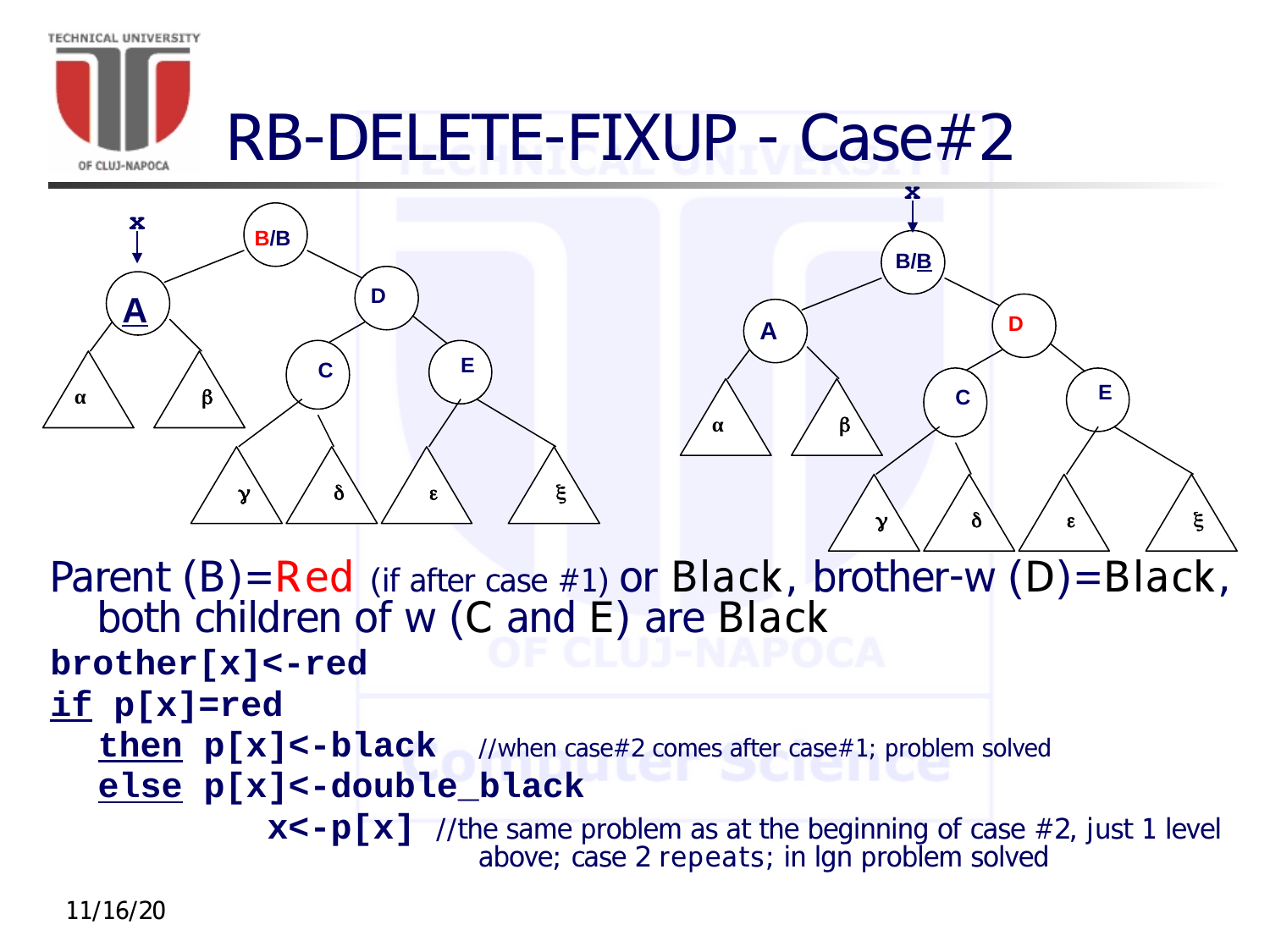

# RB-DELETE-FIXUP - Case#2

B/B

D

A

E
C

α
β

γ
δ
ε
ξ

   B/B

D

A

E
C

α
β

γ
δ
ε
ξ
x

Parent (B)=Red (if after case #1) or Black, brother-w (D)=Black, both children of w (C and E) are Black
brother[x]<-red
if p[x]=red
	then p[x]<-black	//when case#2 comes after case#1; problem solved
	else p[x]<-double_black
		  x<-p[x] //the same problem as at the beginning of case #2, just 1 level 				above; case 2 repeats; in lgn problem solved
x
11/16/20